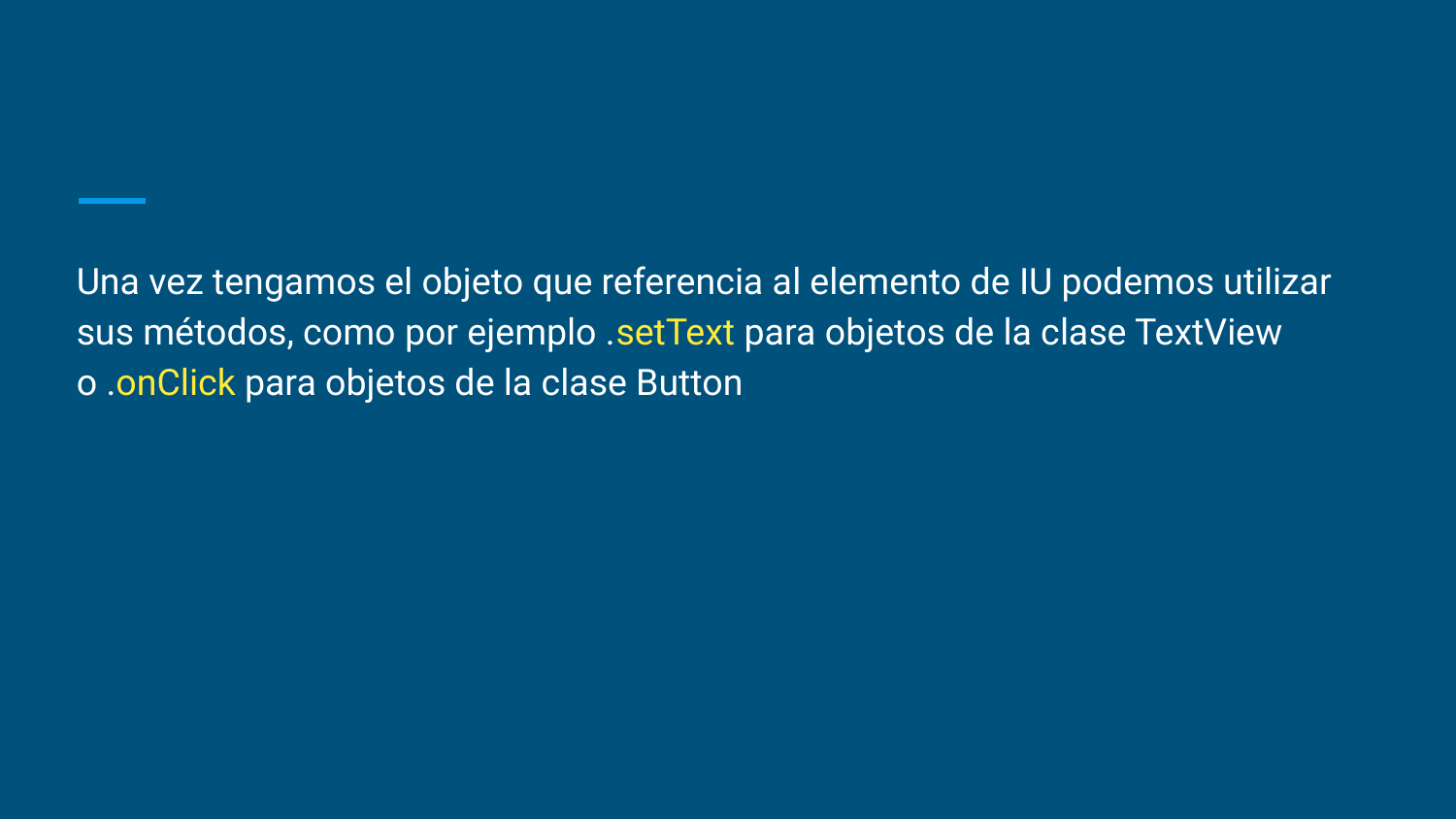

#
Una vez tengamos el objeto que referencia al elemento de IU podemos utilizar sus métodos, como por ejemplo .setText para objetos de la clase TextView o .onClick para objetos de la clase Button